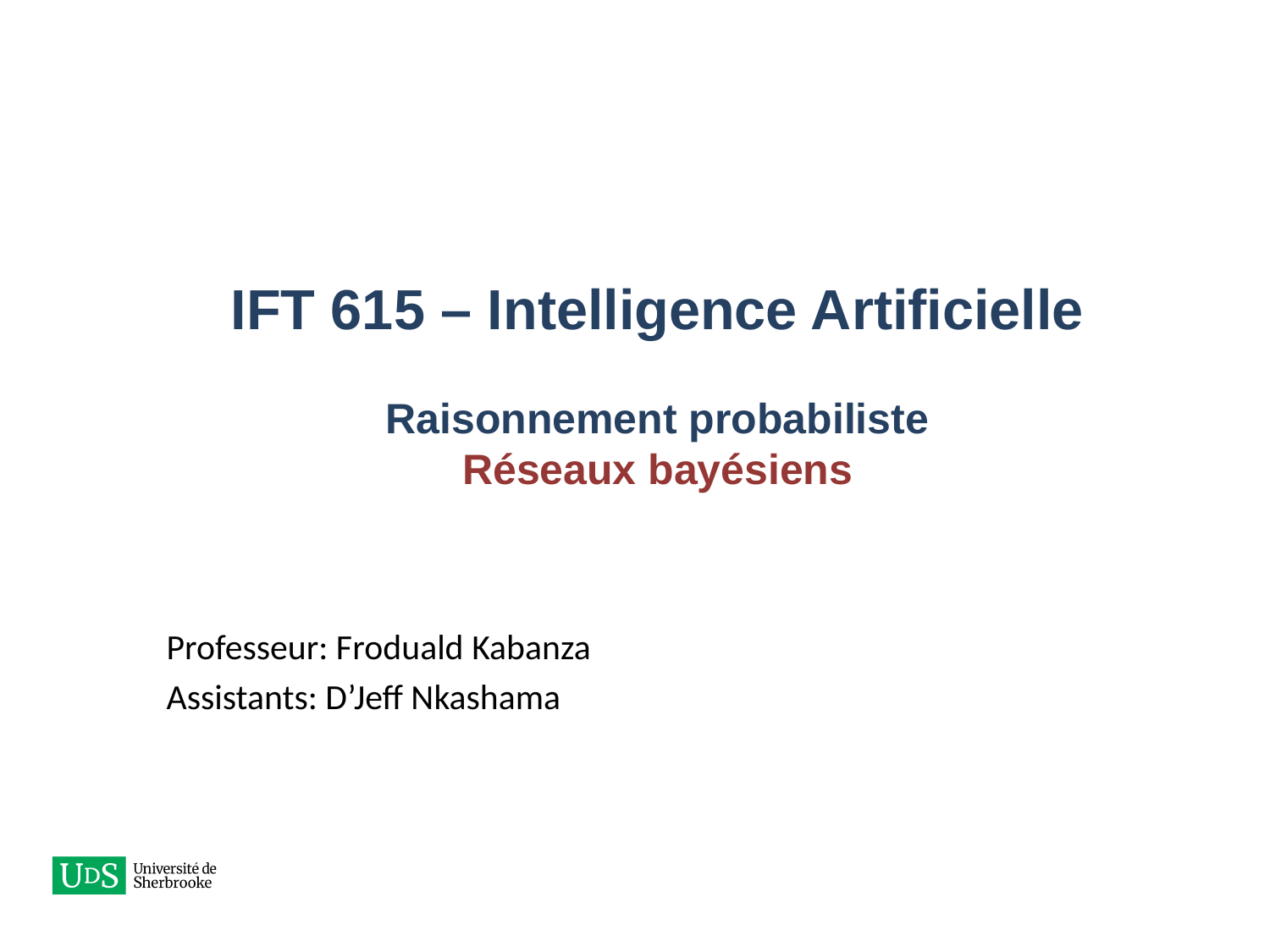

# IFT 615 – Intelligence Artificielle Raisonnement probabiliste Réseaux bayésiens
Professeur: Froduald Kabanza
Assistants: D’Jeff Nkashama